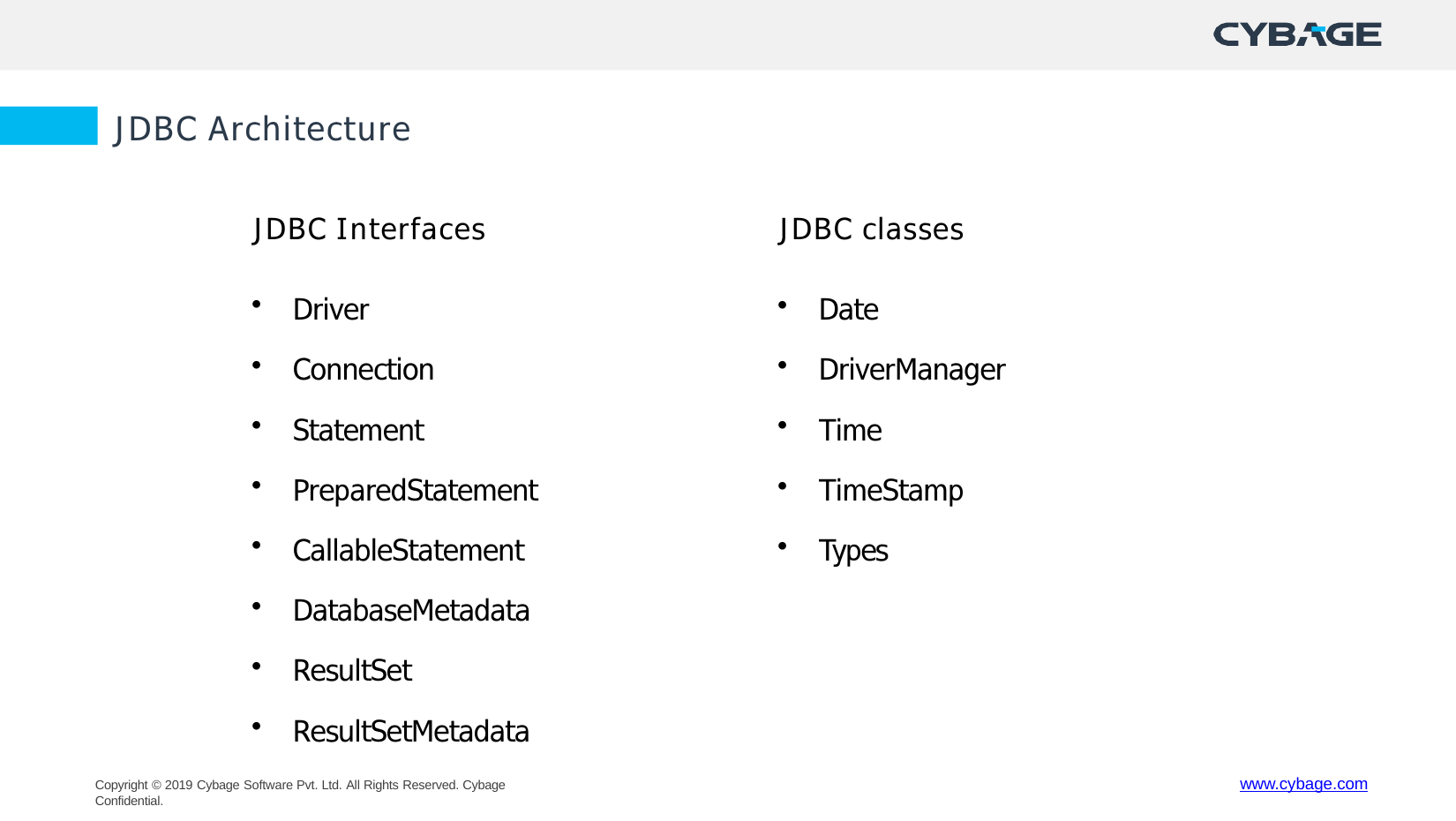

# JDBC Architecture
JDBC Interfaces

Driver
Connection
Statement
PreparedStatement
CallableStatement
DatabaseMetadata
ResultSet
ResultSetMetadata
JDBC classes
Date
DriverManager
Time
TimeStamp
Types
www.cybage.com
Copyright © 2019 Cybage Software Pvt. Ltd. All Rights Reserved. Cybage Confidential.